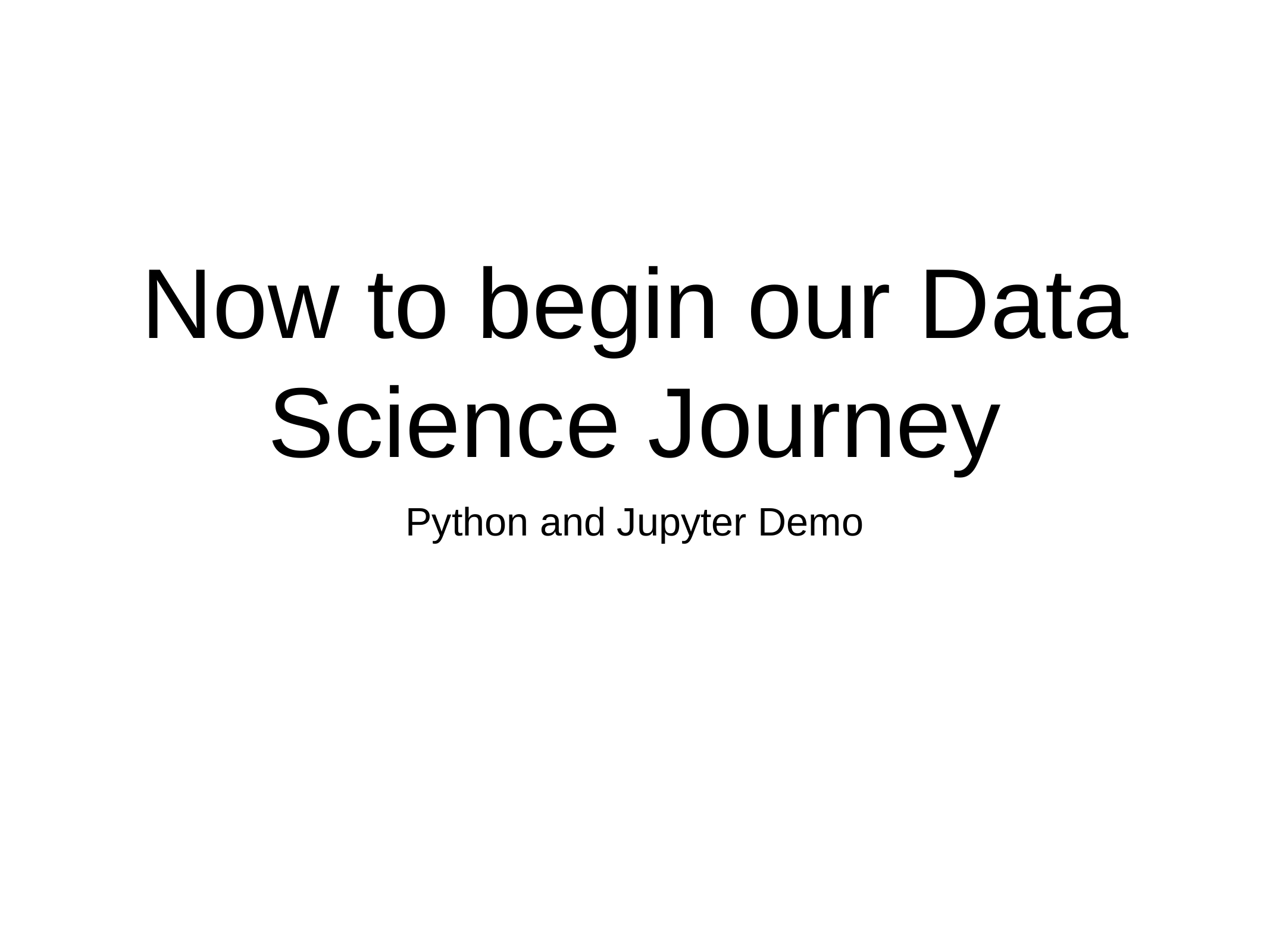

# Now to begin our Data Science Journey
Python and Jupyter Demo